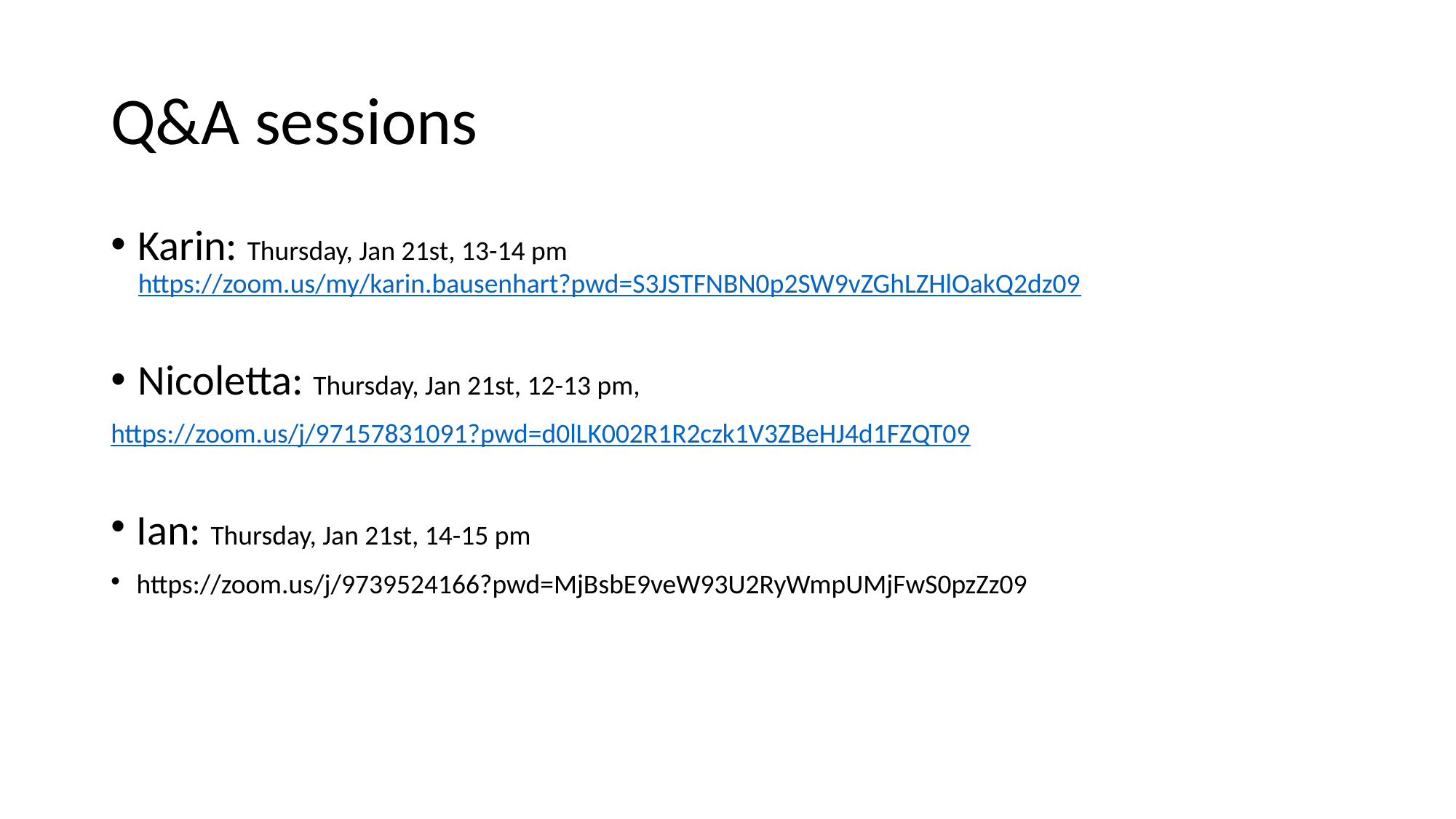

Q&A sessions
Karin: Thursday, Jan 21st, 13-14 pm https://zoom.us/my/karin.bausenhart?pwd=S3JSTFNBN0p2SW9vZGhLZHlOakQ2dz09

Nicoletta: Thursday, Jan 21st, 12-13 pm,
https://zoom.us/j/97157831091?pwd=d0lLK002R1R2czk1V3ZBeHJ4d1FZQT09

Ian: Thursday, Jan 21st, 14-15 pm
https://zoom.us/j/9739524166?pwd=MjBsbE9veW93U2RyWmpUMjFwS0pzZz09